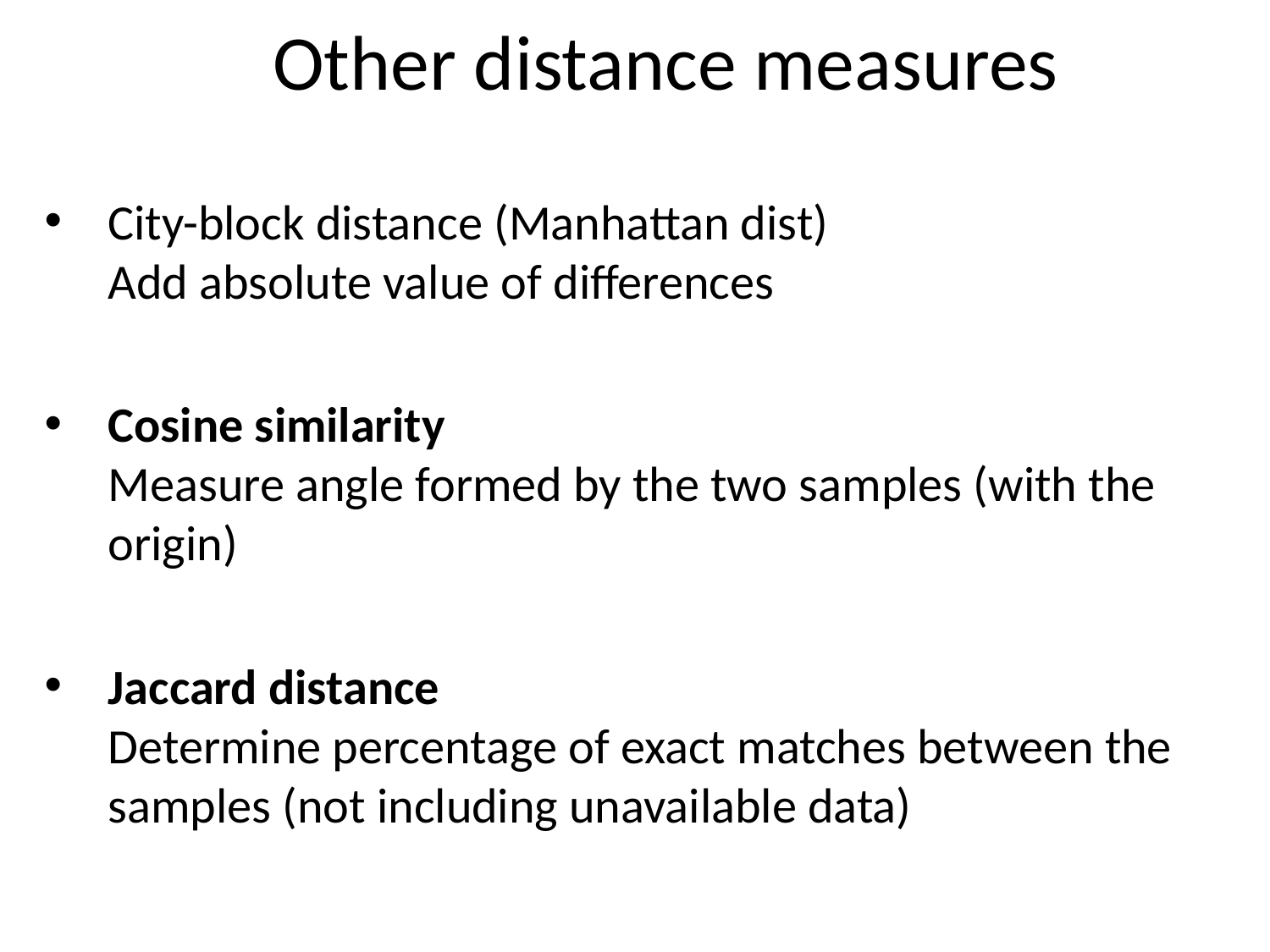

# Other distance measures
City-block distance (Manhattan dist)
Add absolute value of differences

Cosine similarity
Measure angle formed by the two samples (with the origin)

Jaccard distance
Determine percentage of exact matches between the samples (not including unavailable data)